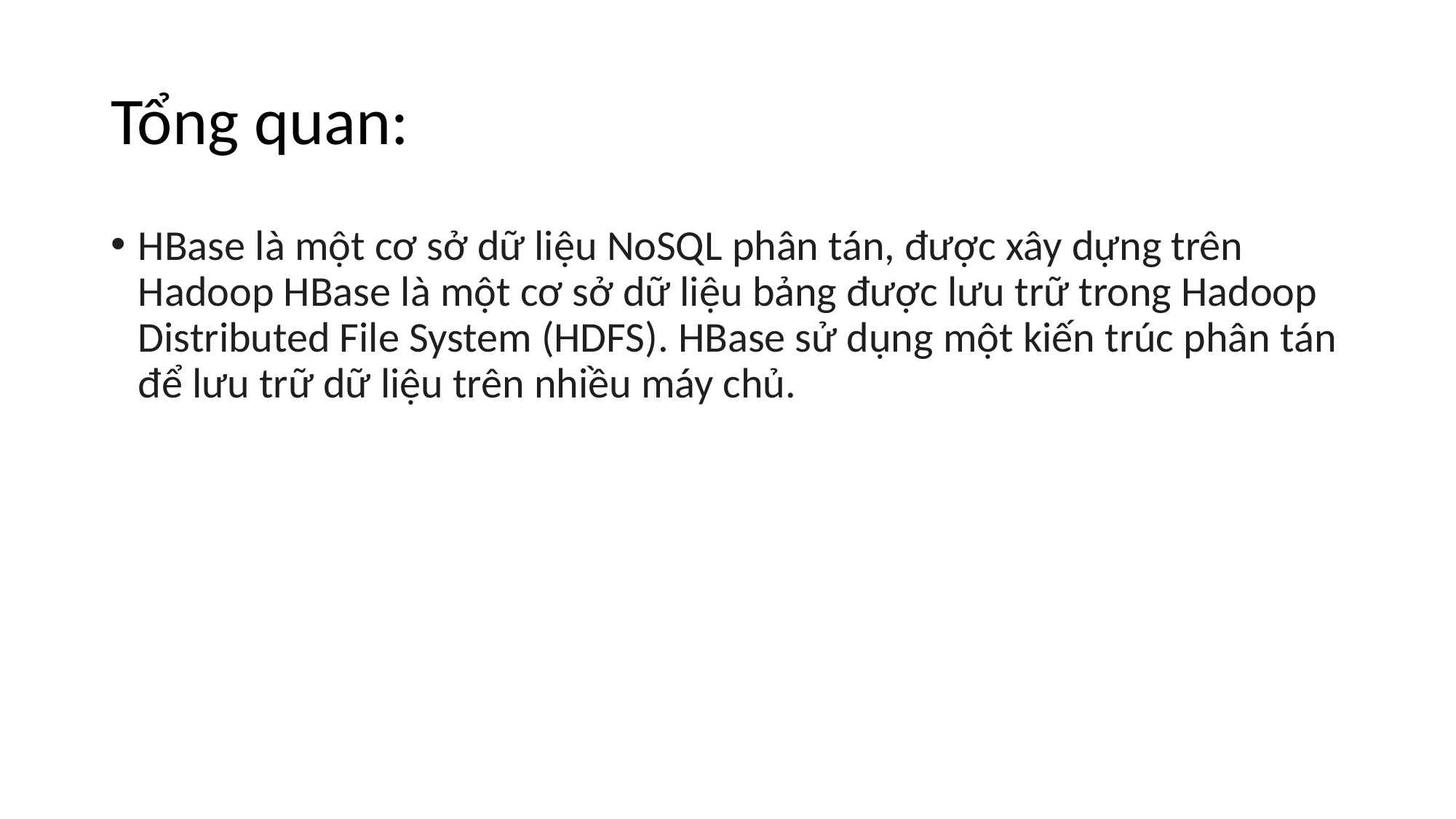

# Tổng quan:
HBase là một cơ sở dữ liệu NoSQL phân tán, được xây dựng trên Hadoop HBase là một cơ sở dữ liệu bảng được lưu trữ trong Hadoop Distributed File System (HDFS). HBase sử dụng một kiến trúc phân tán để lưu trữ dữ liệu trên nhiều máy chủ.